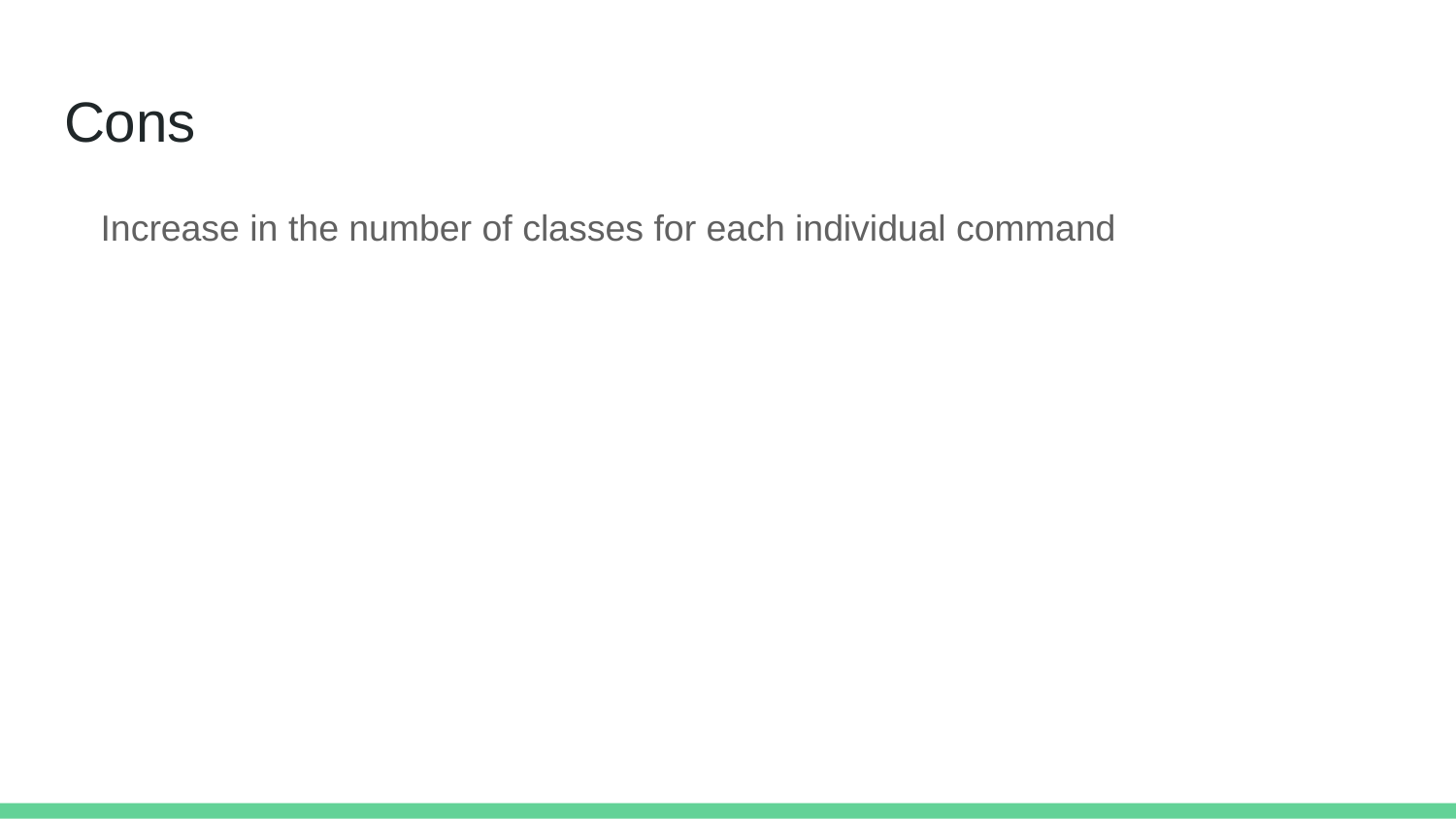

# Cons
Increase in the number of classes for each individual command